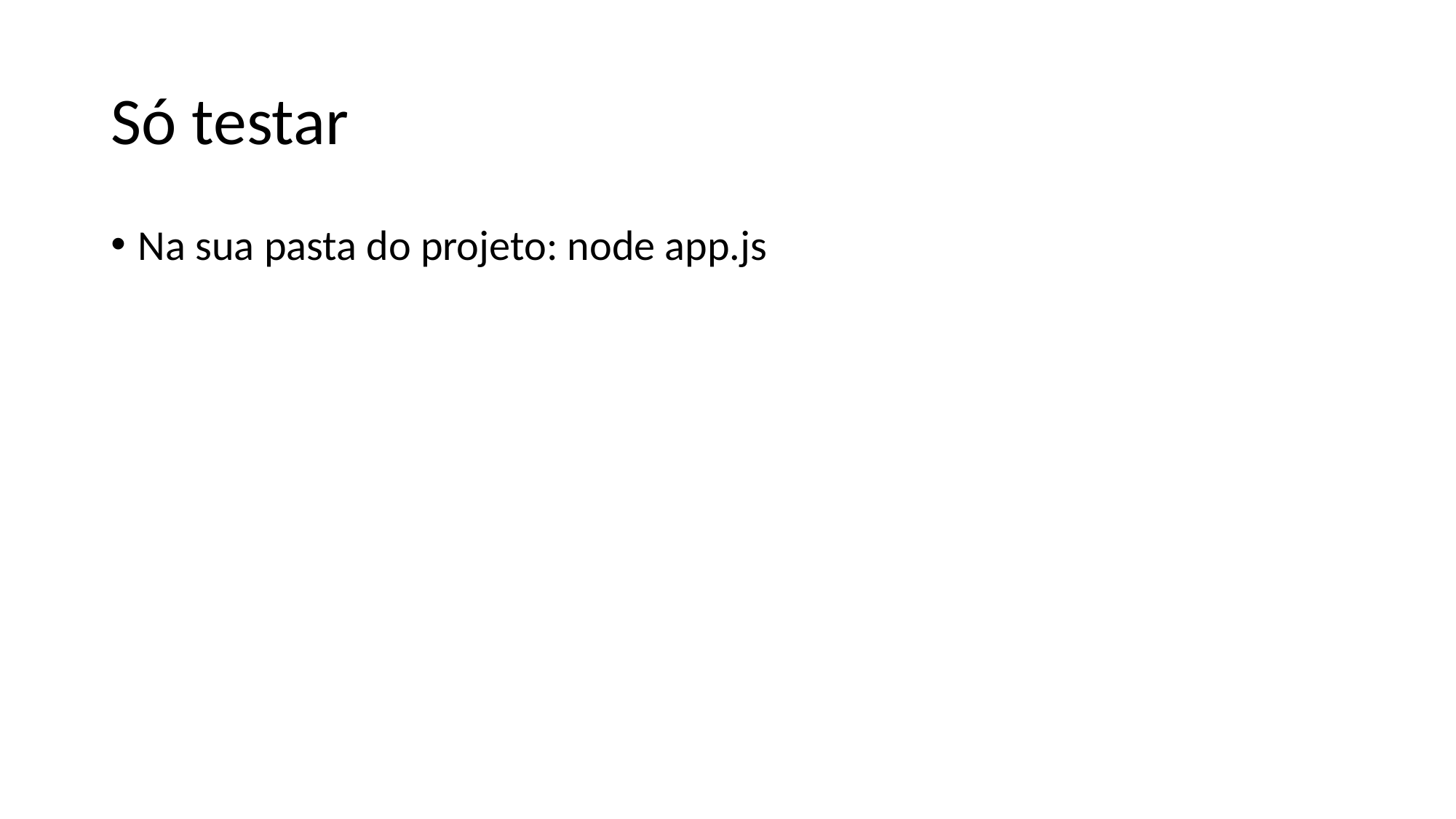

# Só testar
Na sua pasta do projeto: node app.js